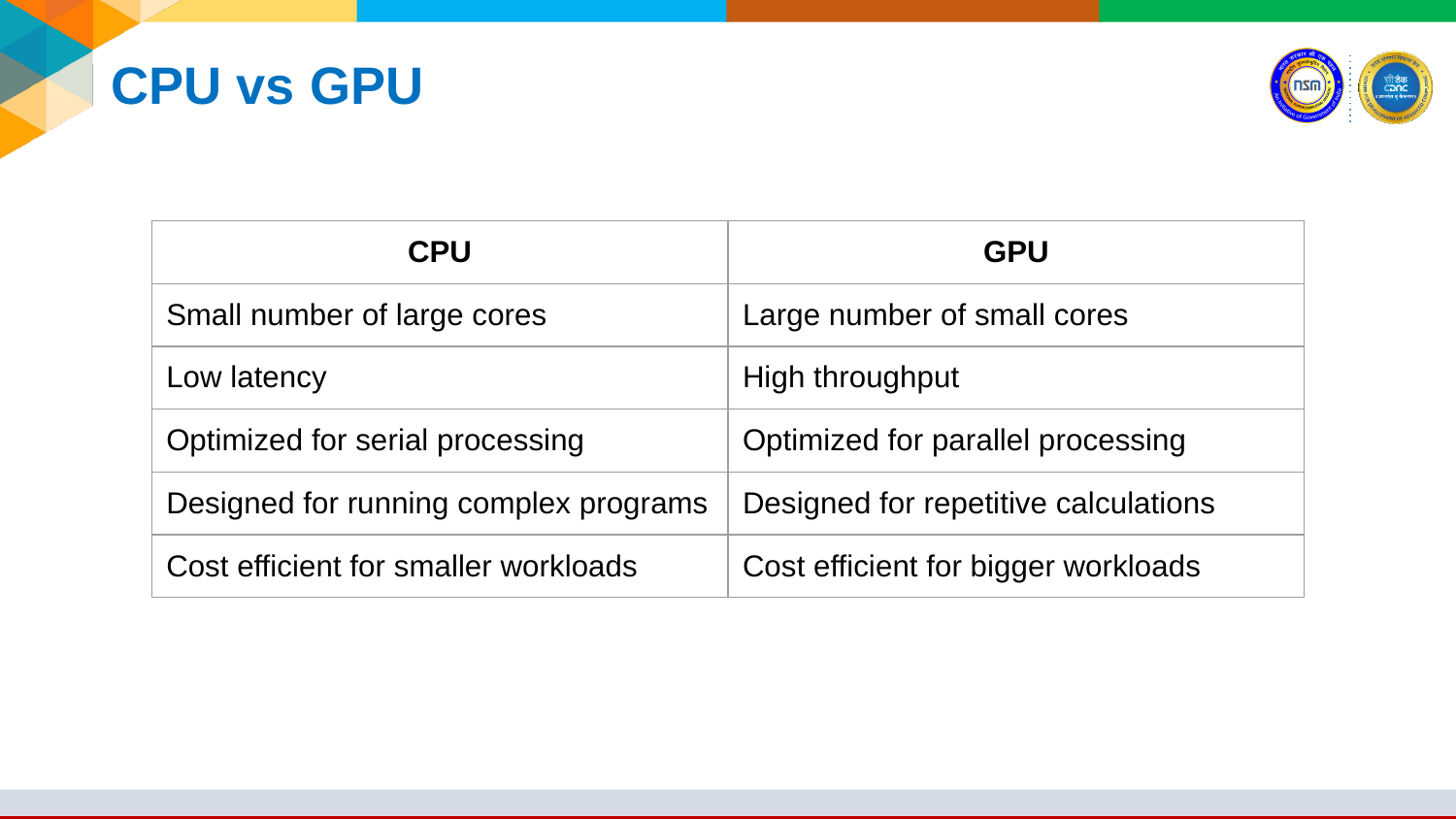

# CPU vs GPU
| CPU | GPU |
| --- | --- |
| Small number of large cores | Large number of small cores |
| Low latency | High throughput |
| Optimized for serial processing | Optimized for parallel processing |
| Designed for running complex programs | Designed for repetitive calculations |
| Cost efficient for smaller workloads | Cost efficient for bigger workloads |